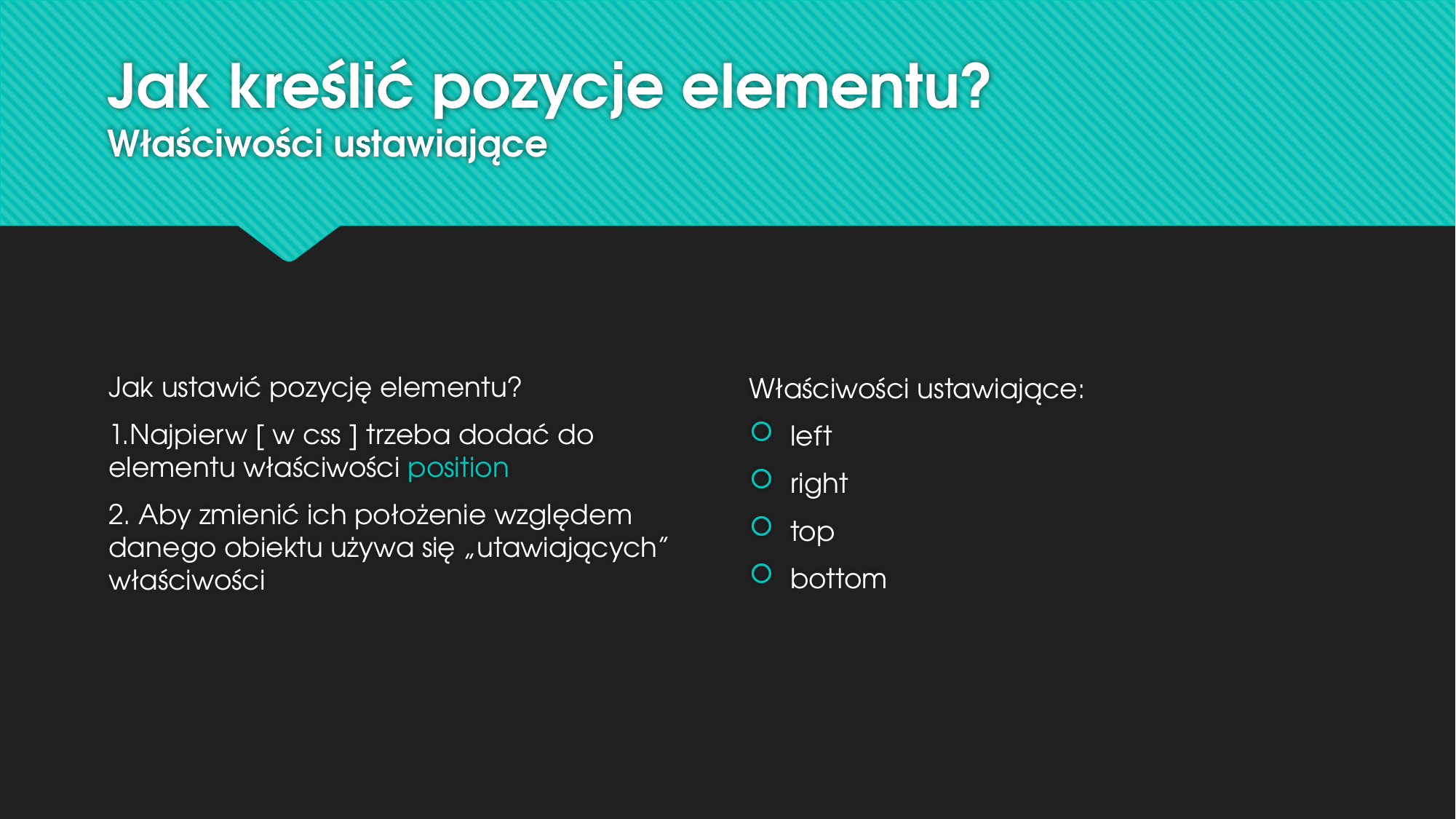

# Jak kreślić pozycje elementu? Właściwości ustawiające
Jak ustawić pozycję elementu?
1.Najpierw [ w css ] trzeba dodać do elementu właściwości position
2. Aby zmienić ich położenie względem danego obiektu używa się „utawiających” właściwości
Właściwości ustawiające:
left
right
top
bottom